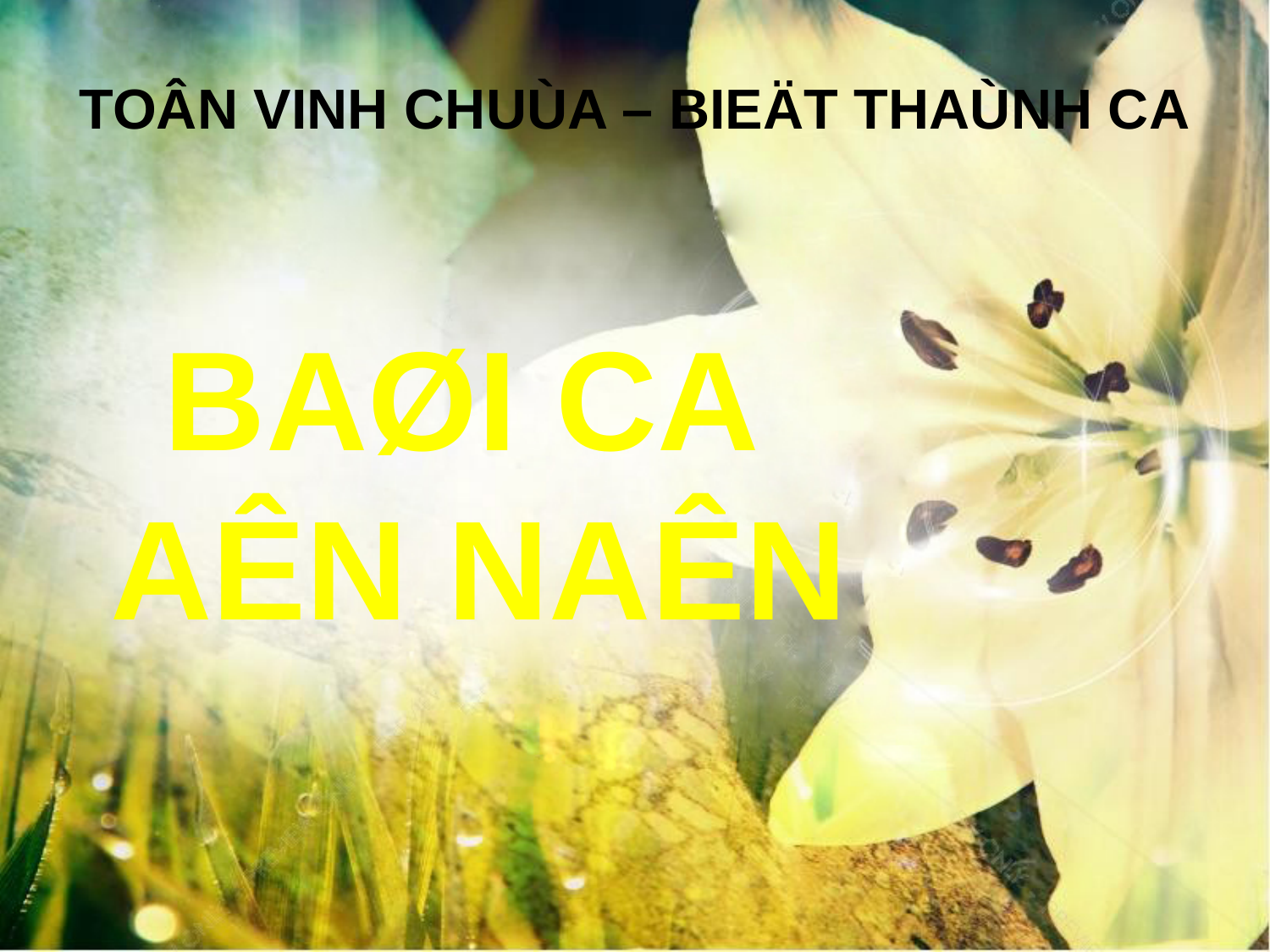

TOÂN VINH CHUÙA – BIEÄT THAÙNH CA
BAØI CA
AÊN NAÊN